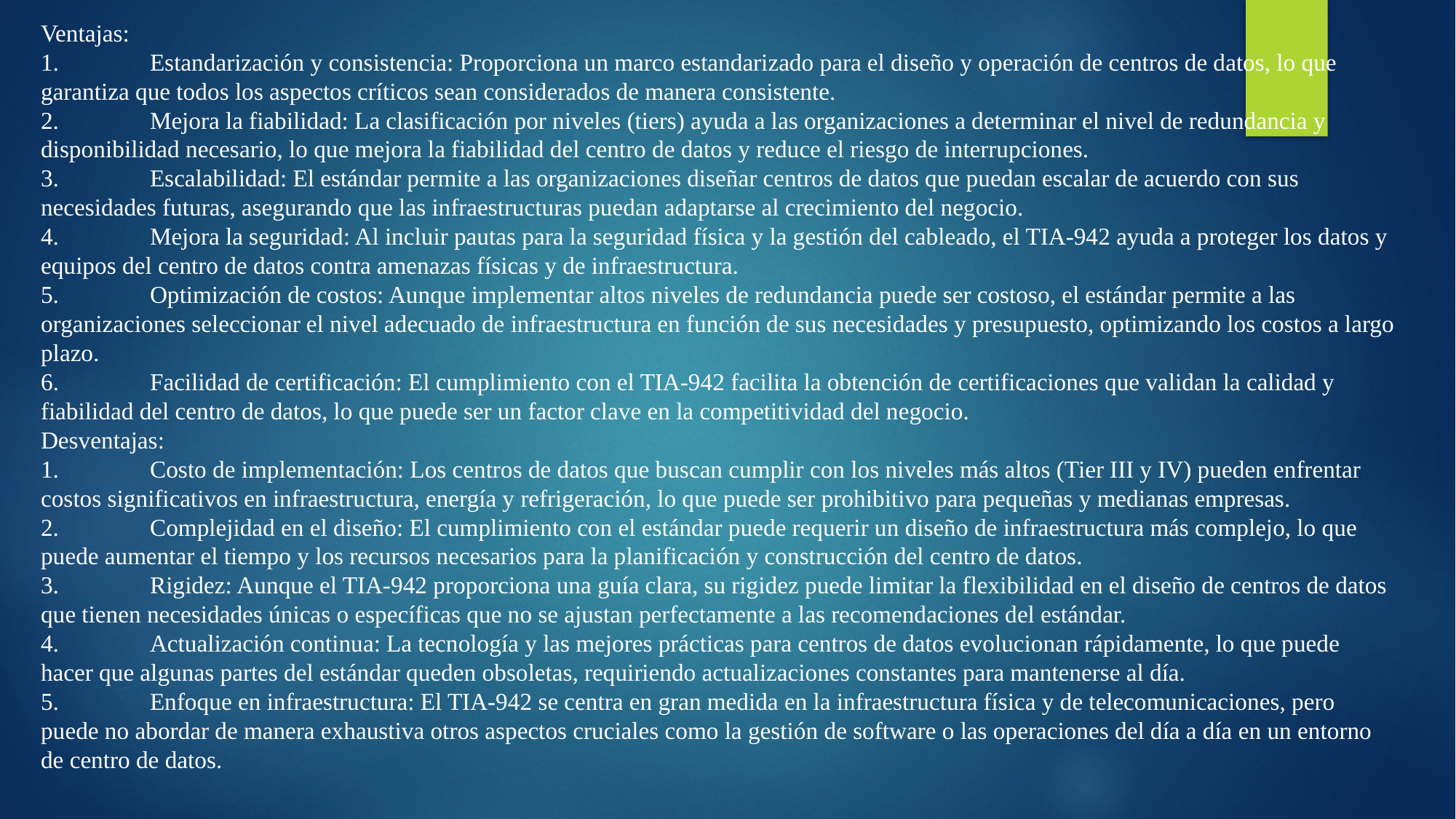

Ventajas:
1.	Estandarización y consistencia: Proporciona un marco estandarizado para el diseño y operación de centros de datos, lo que garantiza que todos los aspectos críticos sean considerados de manera consistente.
2.	Mejora la fiabilidad: La clasificación por niveles (tiers) ayuda a las organizaciones a determinar el nivel de redundancia y disponibilidad necesario, lo que mejora la fiabilidad del centro de datos y reduce el riesgo de interrupciones.
3.	Escalabilidad: El estándar permite a las organizaciones diseñar centros de datos que puedan escalar de acuerdo con sus necesidades futuras, asegurando que las infraestructuras puedan adaptarse al crecimiento del negocio.
4.	Mejora la seguridad: Al incluir pautas para la seguridad física y la gestión del cableado, el TIA-942 ayuda a proteger los datos y equipos del centro de datos contra amenazas físicas y de infraestructura.
5.	Optimización de costos: Aunque implementar altos niveles de redundancia puede ser costoso, el estándar permite a las organizaciones seleccionar el nivel adecuado de infraestructura en función de sus necesidades y presupuesto, optimizando los costos a largo plazo.
6.	Facilidad de certificación: El cumplimiento con el TIA-942 facilita la obtención de certificaciones que validan la calidad y fiabilidad del centro de datos, lo que puede ser un factor clave en la competitividad del negocio.
Desventajas:
1.	Costo de implementación: Los centros de datos que buscan cumplir con los niveles más altos (Tier III y IV) pueden enfrentar costos significativos en infraestructura, energía y refrigeración, lo que puede ser prohibitivo para pequeñas y medianas empresas.
2.	Complejidad en el diseño: El cumplimiento con el estándar puede requerir un diseño de infraestructura más complejo, lo que puede aumentar el tiempo y los recursos necesarios para la planificación y construcción del centro de datos.
3.	Rigidez: Aunque el TIA-942 proporciona una guía clara, su rigidez puede limitar la flexibilidad en el diseño de centros de datos que tienen necesidades únicas o específicas que no se ajustan perfectamente a las recomendaciones del estándar.
4.	Actualización continua: La tecnología y las mejores prácticas para centros de datos evolucionan rápidamente, lo que puede hacer que algunas partes del estándar queden obsoletas, requiriendo actualizaciones constantes para mantenerse al día.
5.	Enfoque en infraestructura: El TIA-942 se centra en gran medida en la infraestructura física y de telecomunicaciones, pero puede no abordar de manera exhaustiva otros aspectos cruciales como la gestión de software o las operaciones del día a día en un entorno de centro de datos.